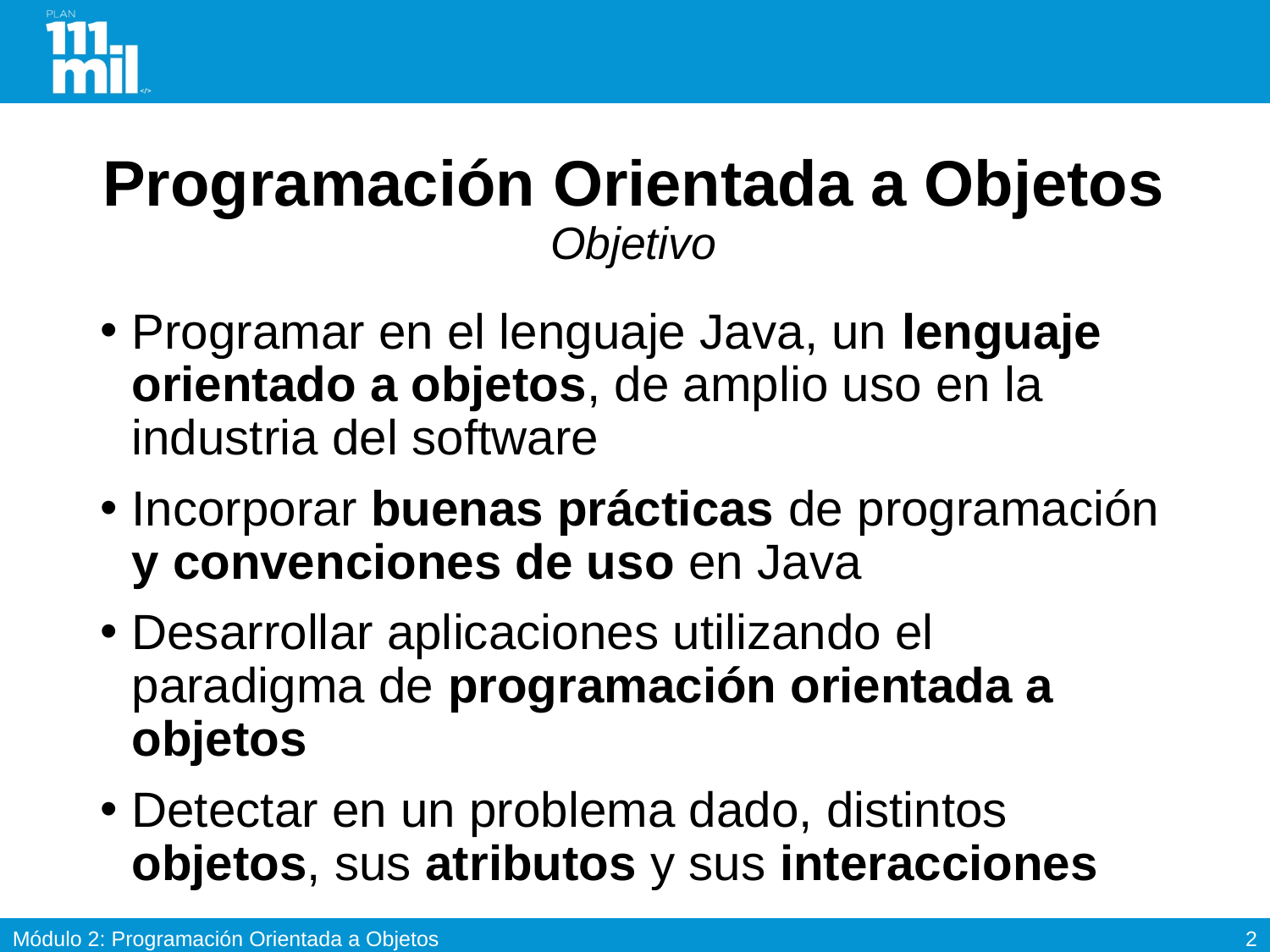

# Programación Orientada a Objetos Objetivo
Programar en el lenguaje Java, un lenguaje orientado a objetos, de amplio uso en la industria del software
Incorporar buenas prácticas de programación y convenciones de uso en Java
Desarrollar aplicaciones utilizando el paradigma de programación orientada a objetos
Detectar en un problema dado, distintos objetos, sus atributos y sus interacciones

2
Módulo 2: Programación Orientada a Objetos